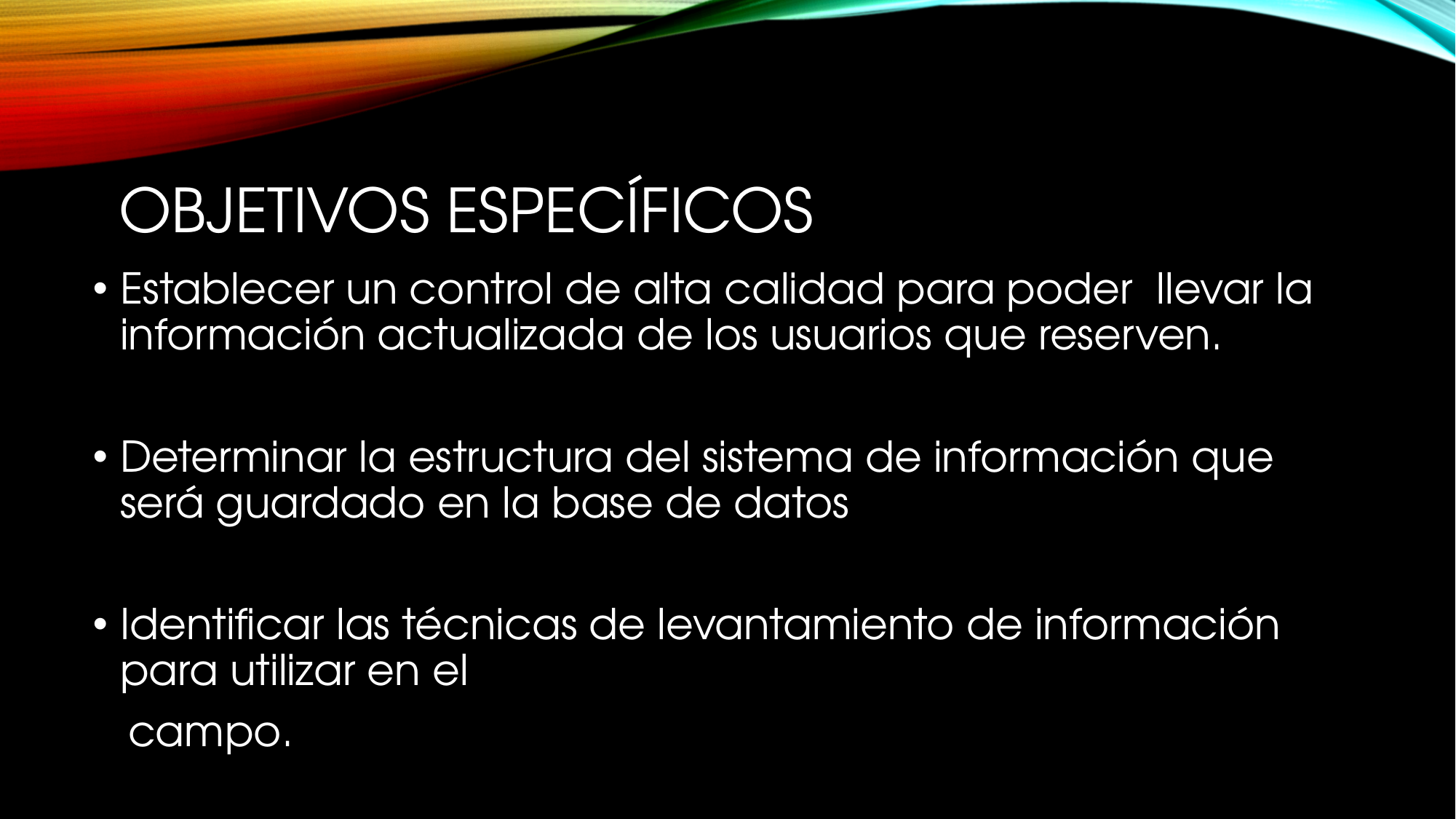

# Objetivos específicos
Establecer un control de alta calidad para poder  llevar la información actualizada de los usuarios que reserven.

Determinar la estructura del sistema de información que será guardado en la base de datos

Identificar las técnicas de levantamiento de información para utilizar en el
   campo.